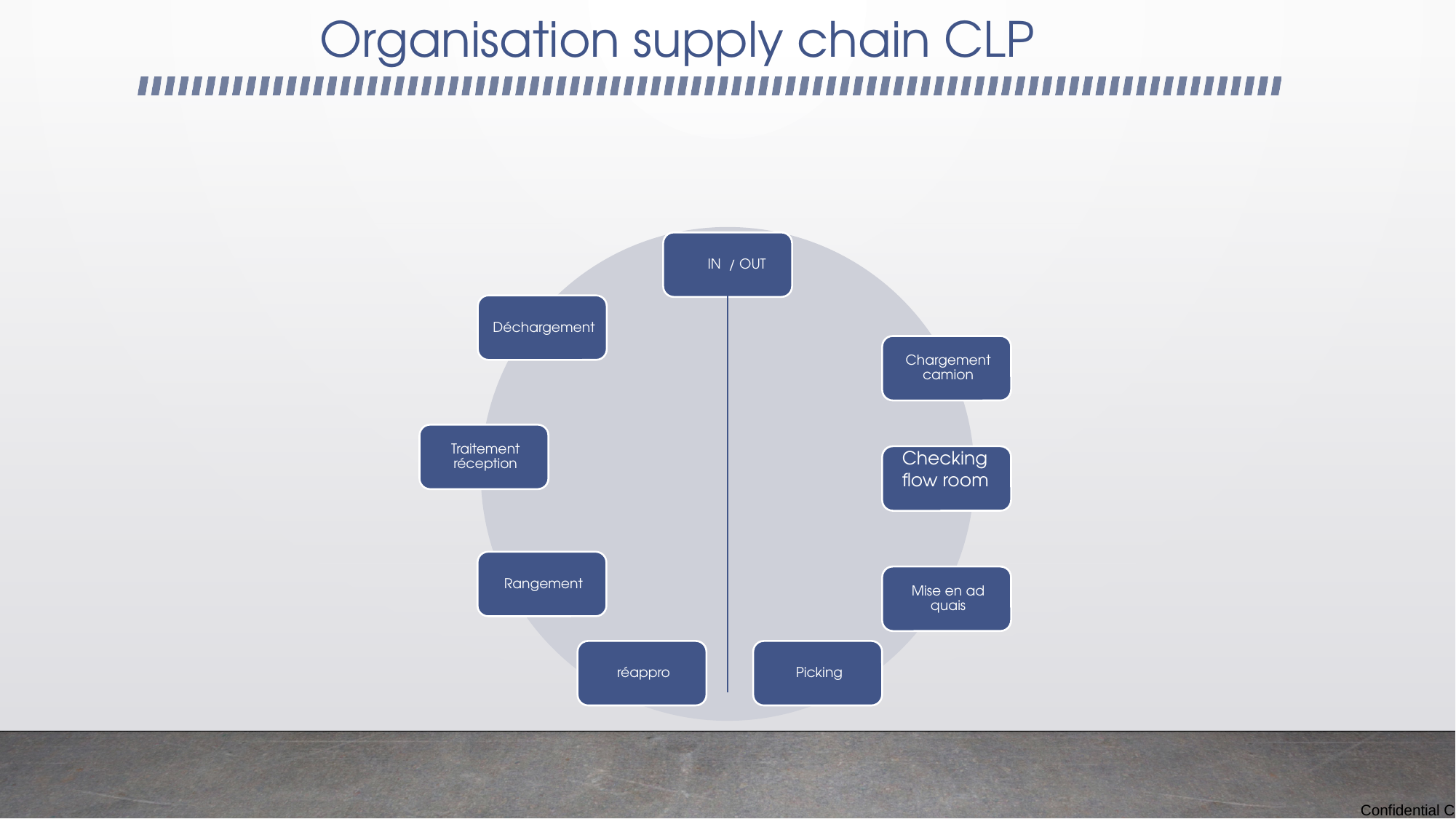

# Organisation supply chain CLP
    IN  / OUT

Chargement camion
Mise en ad quais
Picking
réappro
Rangement
Traitement réception
Déchargement
Checking flow room